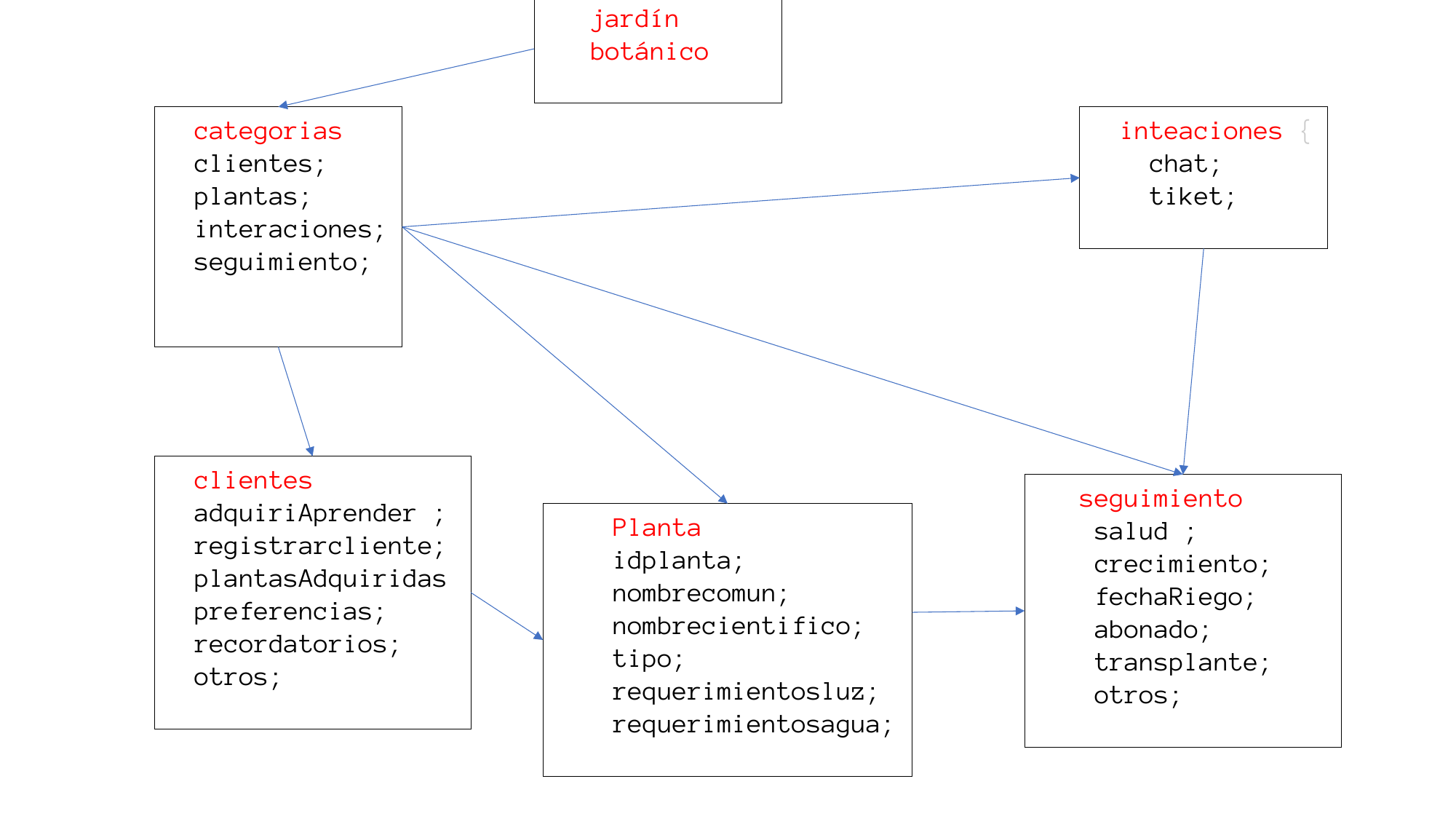

jardín    botánico

  categorias
  clientes;
  plantas;
  interaciones;
  seguimiento;

  inteaciones {
    chat;
    tiket;

  clientes
  adquiriAprender ;
  registrarcliente;
  plantasAdquiridas
  preferencias;
  recordatorios;
  otros;

   seguimiento
    salud ;
    crecimiento;
    fechaRiego;
    abonado;
    transplante;
    otros;

    Planta
    idplanta;
    nombrecomun;
    nombrecientifico;
    tipo;
    requerimientosluz;
    requerimientosagua;